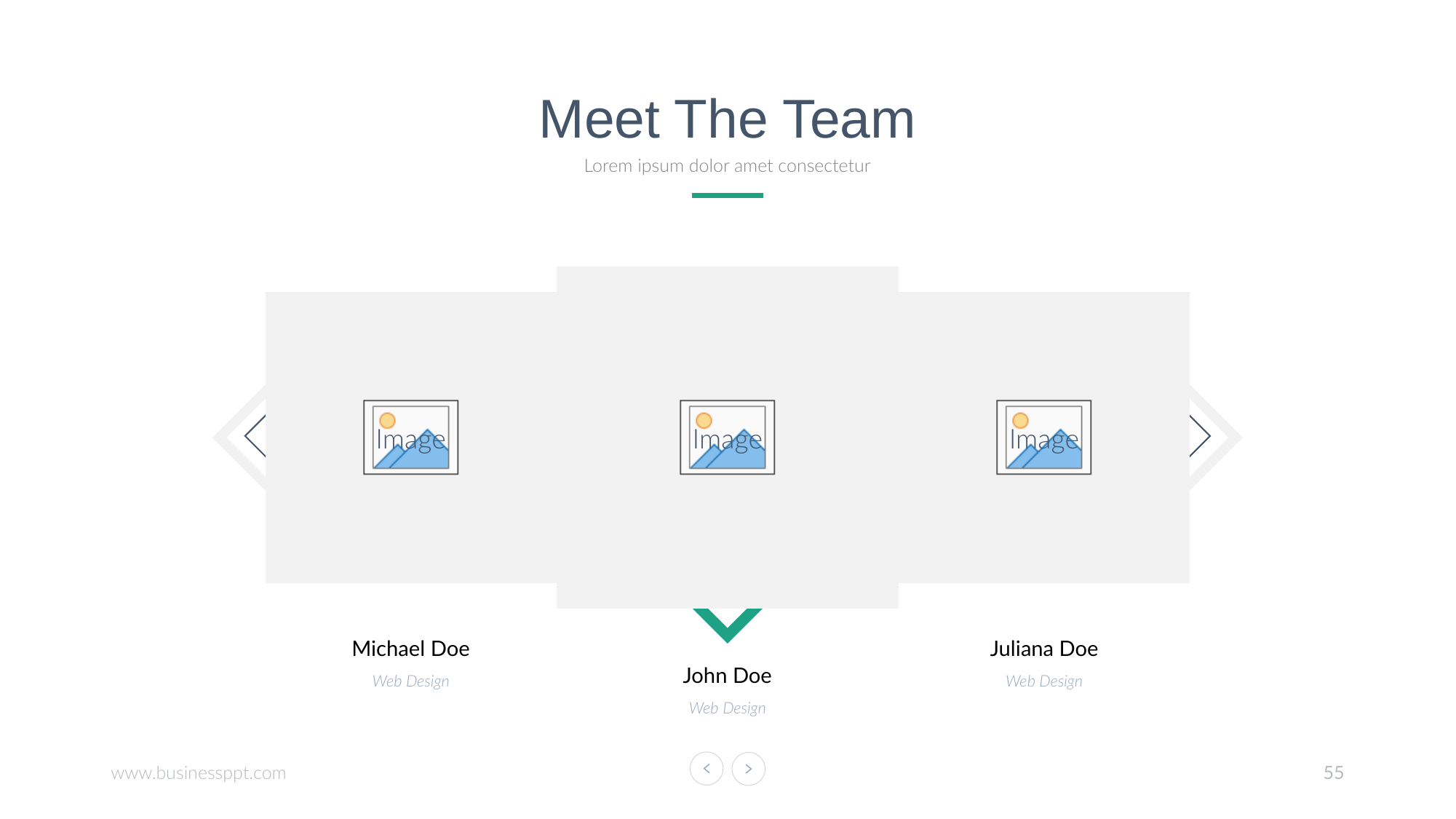

Meet The Team
Lorem ipsum dolor amet consectetur

Michael Doe
Web Design
Juliana Doe
Web Design
John Doe
Web Design
www.businessppt.com
55